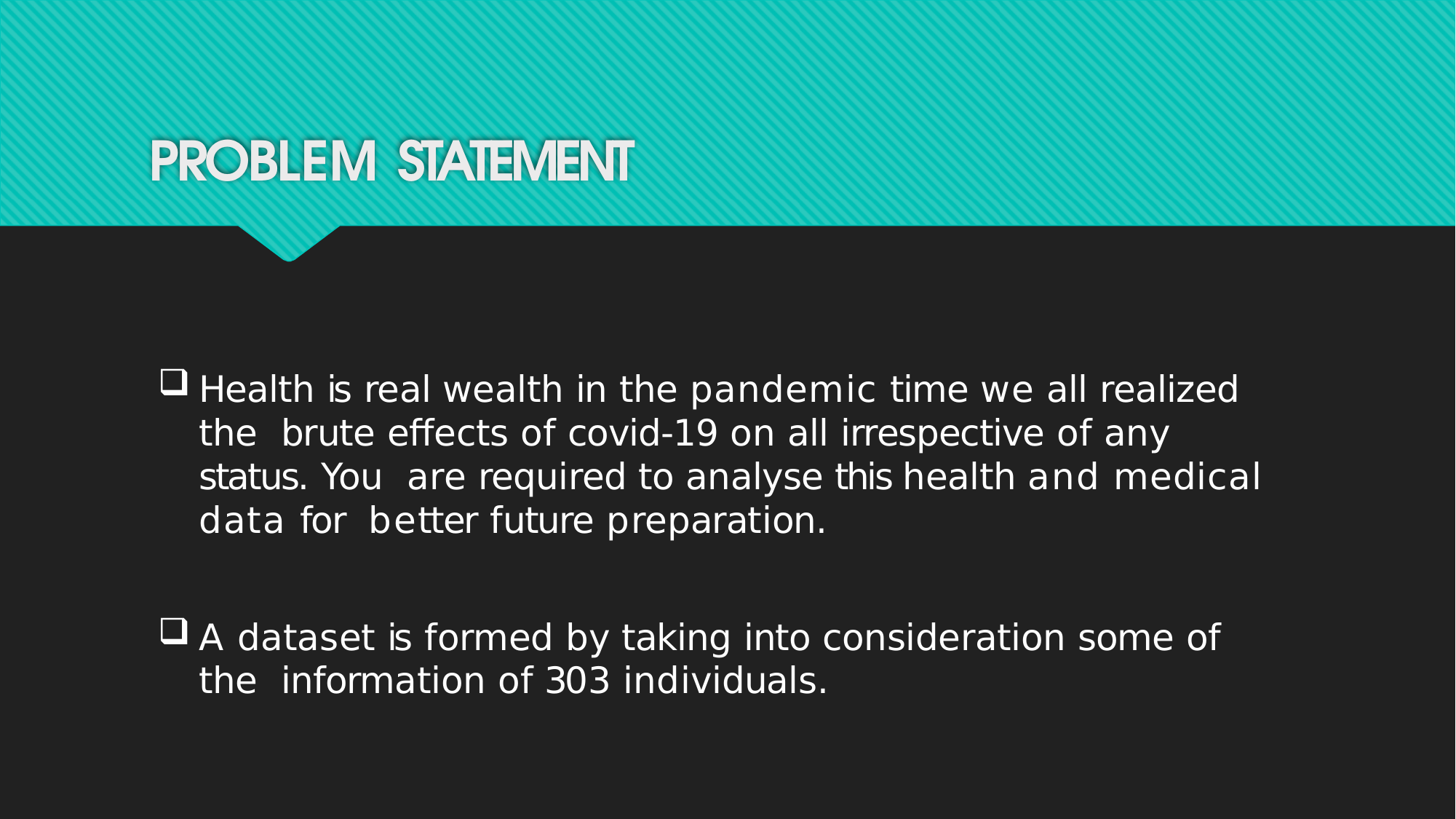

# PROBLEM STATEMENT
Health is real wealth in the pandemic time we all realized the  brute effects of covid-19 on all irrespective of any status. You  are required to analyse this health and medical data for  better future preparation.

A dataset is formed by taking into consideration some of the  information of 303 individuals.